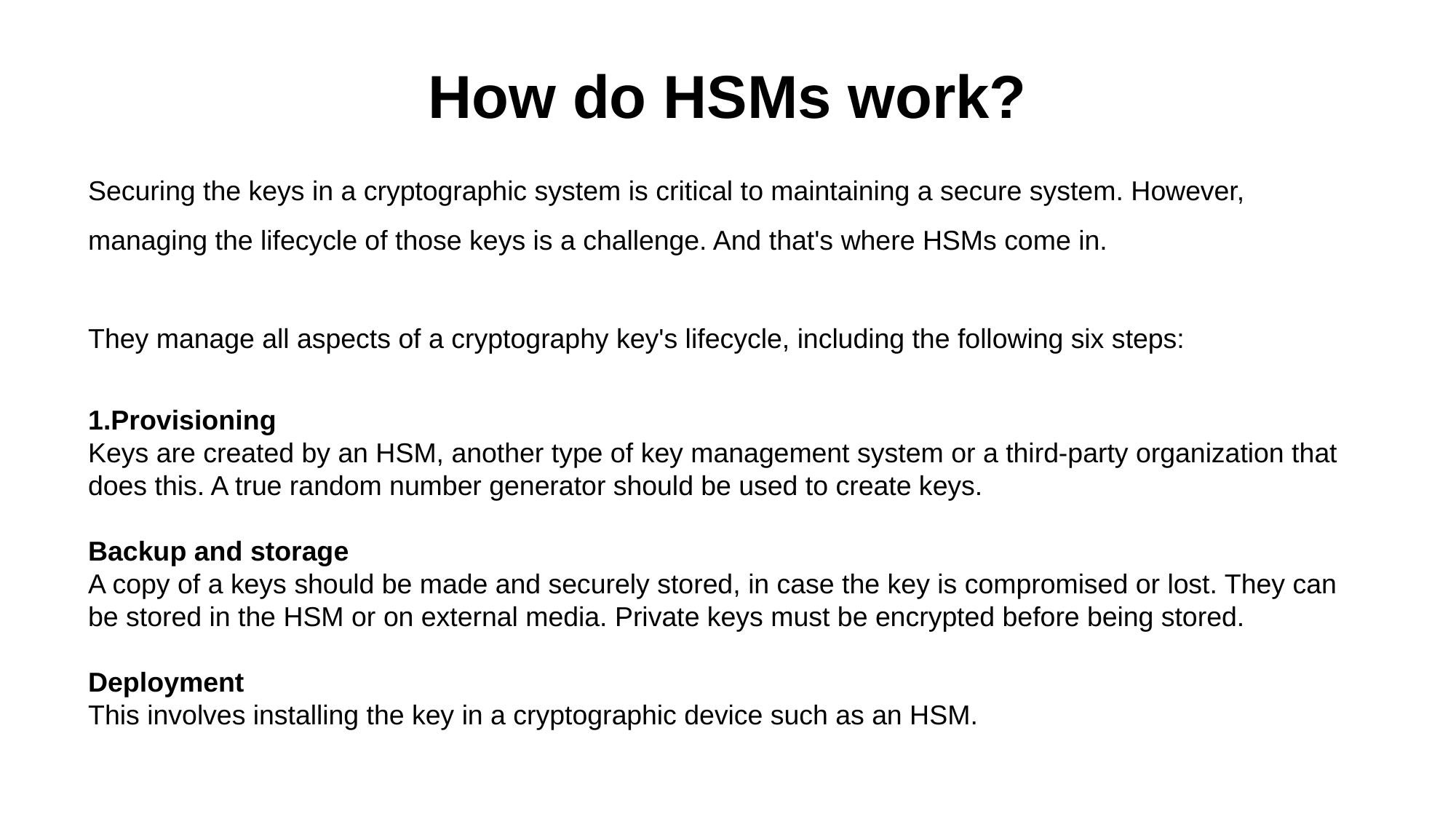

How do HSMs work?
Securing the keys in a cryptographic system is critical to maintaining a secure system. However, managing the lifecycle of those keys is a challenge. And that's where HSMs come in.

They manage all aspects of a cryptography key's lifecycle, including the following six steps:

Provisioning
Keys are created by an HSM, another type of key management system or a third-party organization that does this. A true random number generator should be used to create keys.

Backup and storage
A copy of a keys should be made and securely stored, in case the key is compromised or lost. They can be stored in the HSM or on external media. Private keys must be encrypted before being stored.

Deployment
This involves installing the key in a cryptographic device such as an HSM.